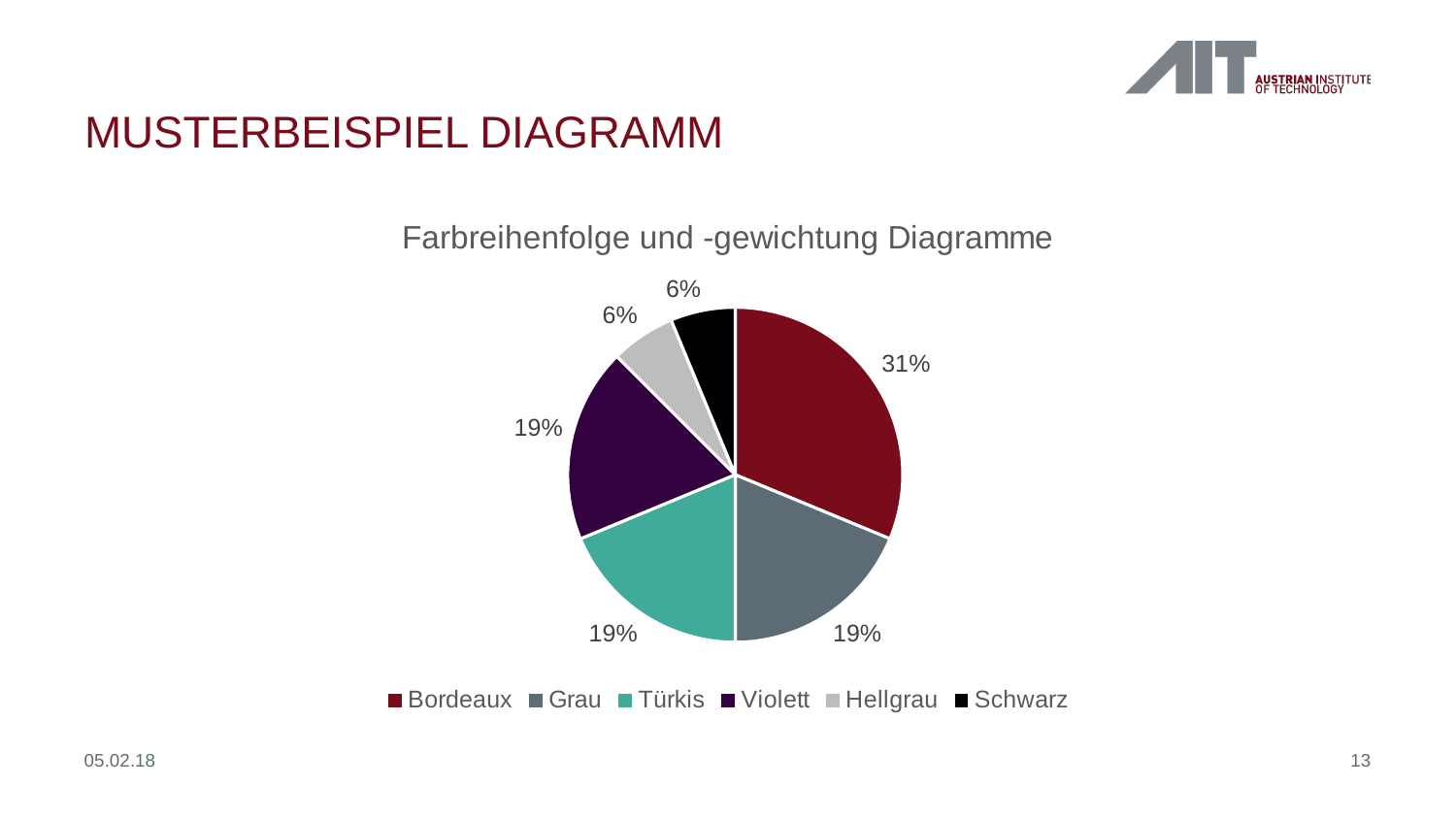

# Musterbeispiel Diagramm

### Chart: Farbreihenfolge und -gewichtung Diagramme

| Category | Datenreihe 1 | Datenreihe 2 | Datenreihe 3 |
|---|---|---|---|
| Bordeaux | 5.0 | 2.4 | 2.0 |
| Grau | 3.0 | 3.0 | 2.0 |
| Türkis | 3.0 | 1.8 | 3.0 |
| Violett | 3.0 | 2.8 | 5.0 |
| Hellgrau | 1.0 | None | None |
| Schwarz | 1.0 | None | None |
05.02.18
13